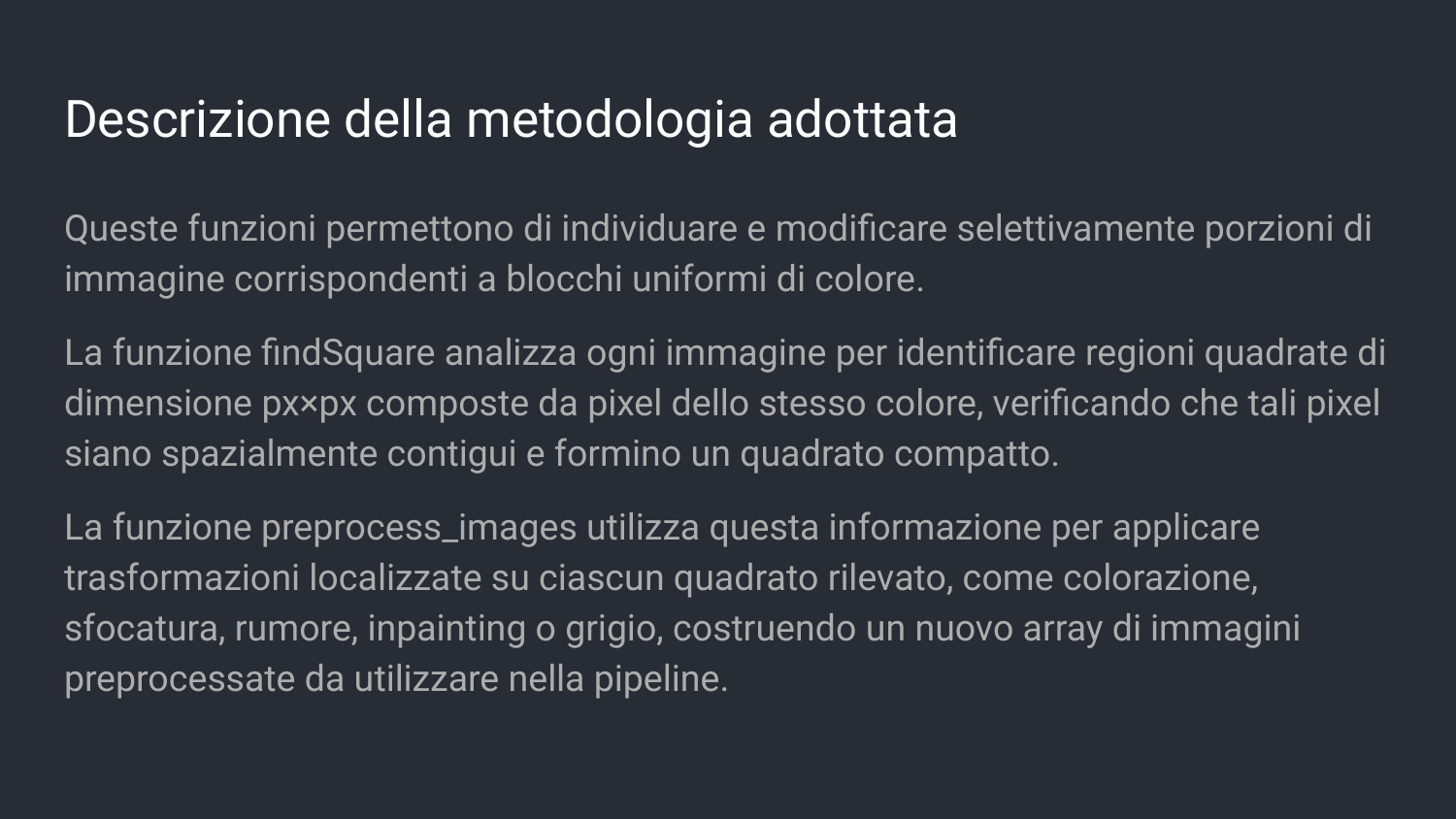

# Descrizione della metodologia adottata
Queste funzioni permettono di individuare e modificare selettivamente porzioni di immagine corrispondenti a blocchi uniformi di colore.
La funzione findSquare analizza ogni immagine per identificare regioni quadrate di dimensione px×px composte da pixel dello stesso colore, verificando che tali pixel siano spazialmente contigui e formino un quadrato compatto.
La funzione preprocess_images utilizza questa informazione per applicare trasformazioni localizzate su ciascun quadrato rilevato, come colorazione, sfocatura, rumore, inpainting o grigio, costruendo un nuovo array di immagini preprocessate da utilizzare nella pipeline.